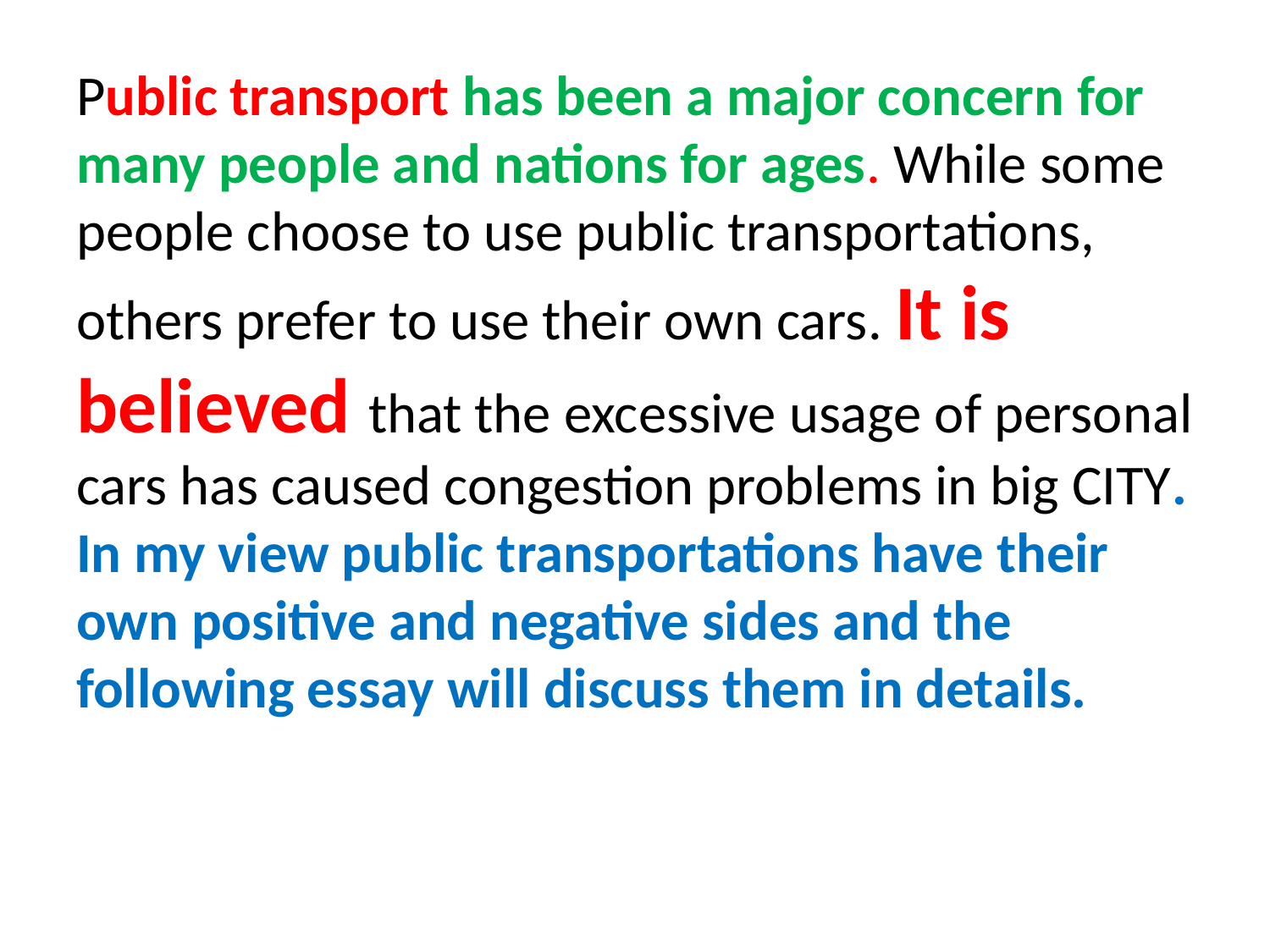

#
Public transport has been a major concern for many people and nations for ages. While some people choose to use public transportations, others prefer to use their own cars. It is believed that the excessive usage of personal cars has caused congestion problems in big CITY. In my view public transportations have their own positive and negative sides and the following essay will discuss them in details.